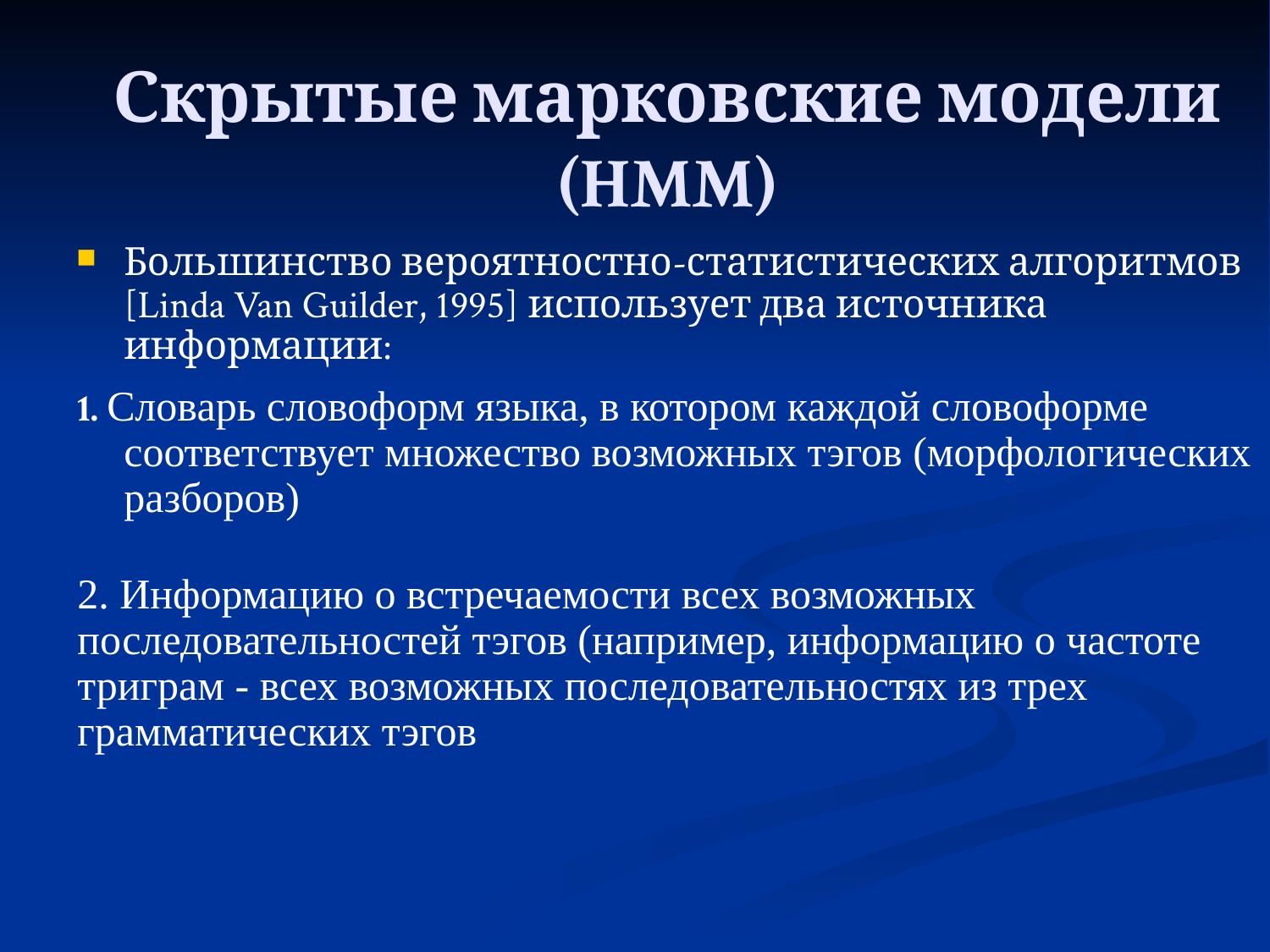

# Скрытые марковские модели (HMM)
Большинство вероятностно-статистических алгоритмов [Linda Van Guilder, 1995] использует два источника информации:
1. Словарь словоформ языка, в котором каждой словоформе соответствует множество возможных тэгов (морфологических разборов)
2. Информацию о встречаемости всех возможных последовательностей тэгов (например, информацию о частоте триграм - всех возможных последовательностях из трех грамматических тэгов